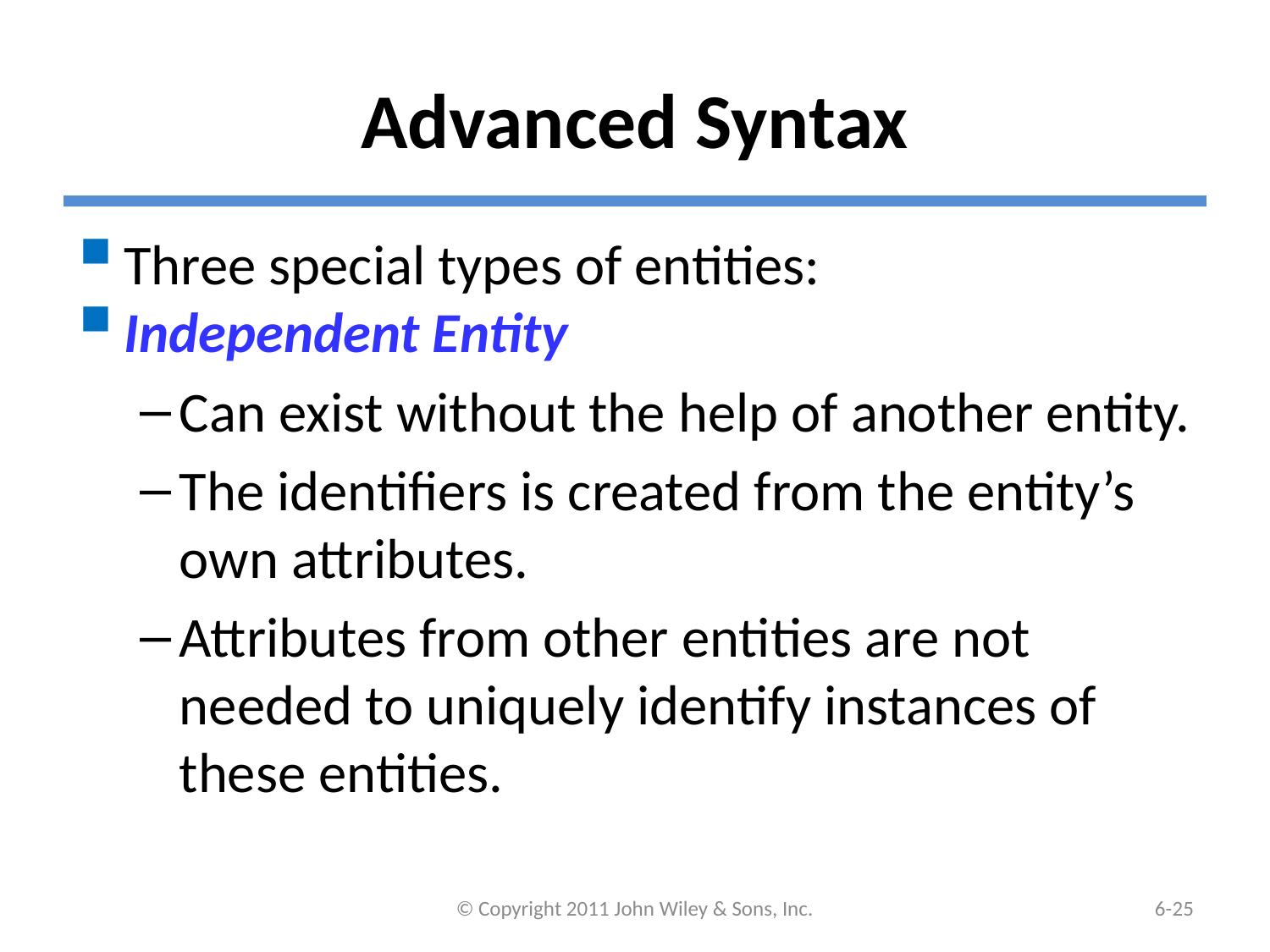

# Advanced Syntax
Three special types of entities:
Independent Entity
Can exist without the help of another entity.
The identifiers is created from the entity’s own attributes.
Attributes from other entities are not needed to uniquely identify instances of these entities.

© Copyright 2011 John Wiley & Sons, Inc.
6-25